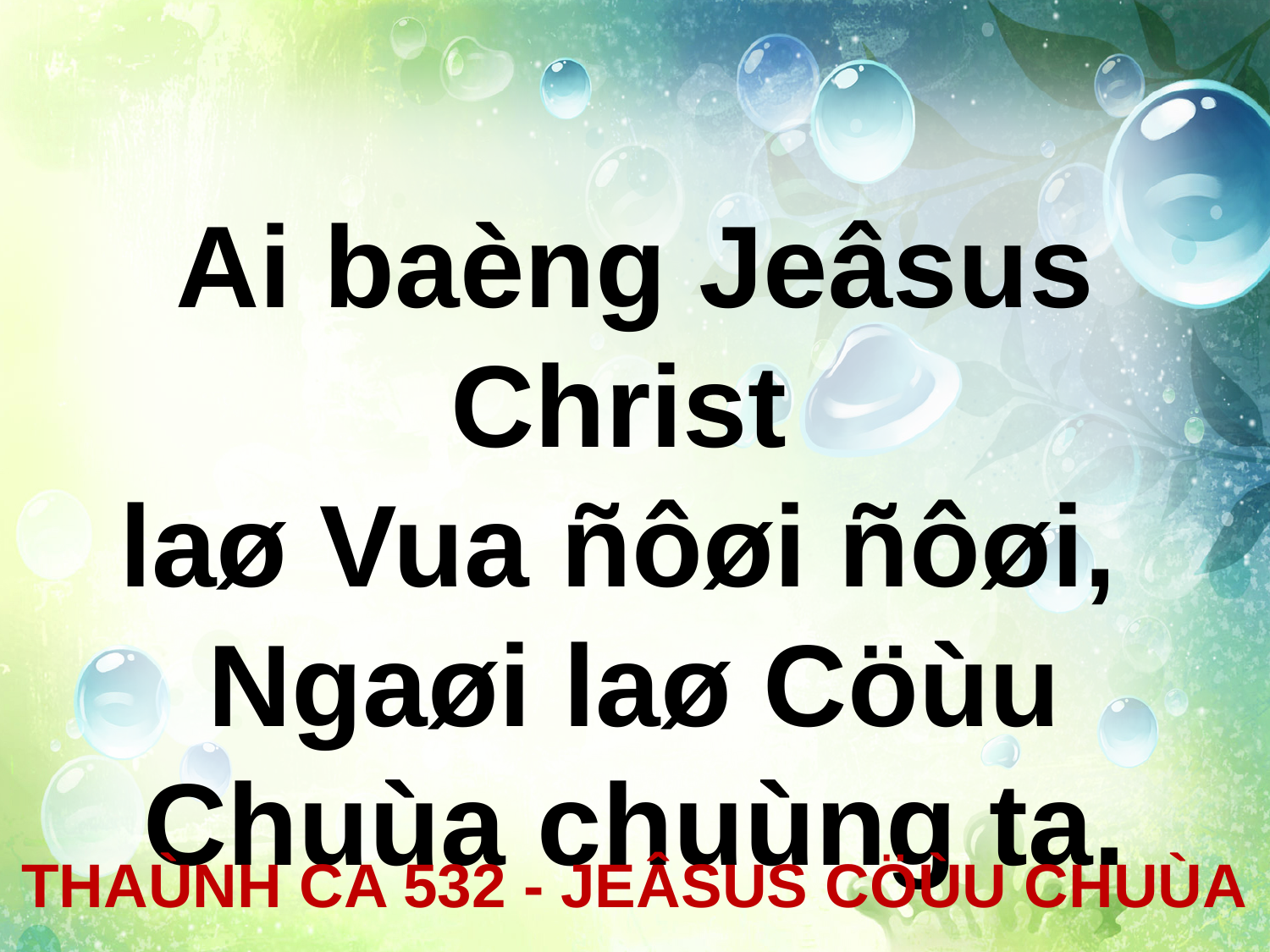

Ai baèng Jeâsus Christ
laø Vua ñôøi ñôøi,
Ngaøi laø Cöùu Chuùa chuùng ta.
THAÙNH CA 532 - JEÂSUS CÖÙU CHUÙA